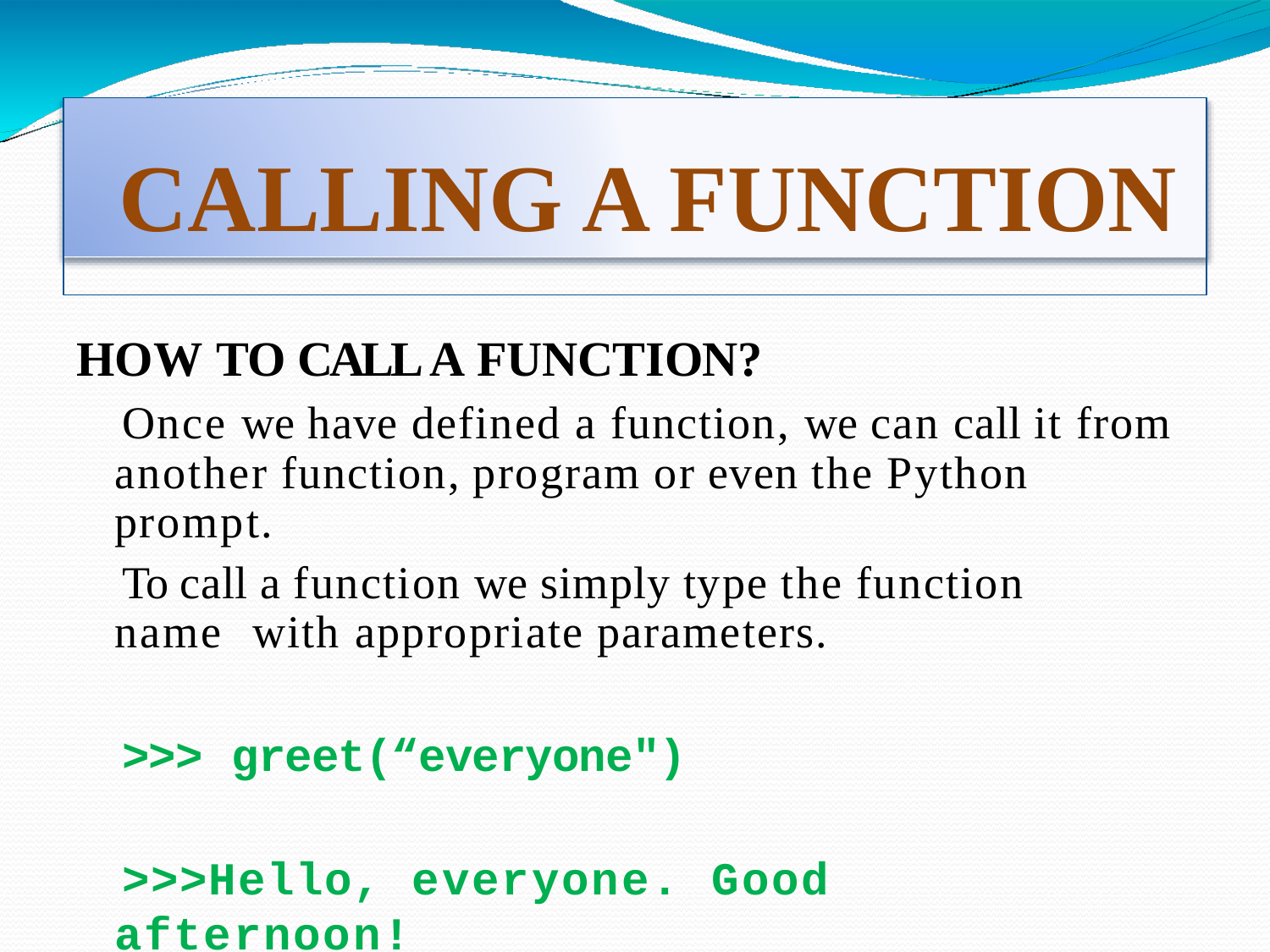

# CALLING A FUNCTION
HOW TO CALL A FUNCTION?
Once we have defined a function, we can call it from  another function, program or even the Python prompt.
To call a function we simply type the function name  with appropriate parameters.

>>> greet(“everyone")

>>>Hello, everyone. Good afternoon!
©DTA-Rajneesh Kumar